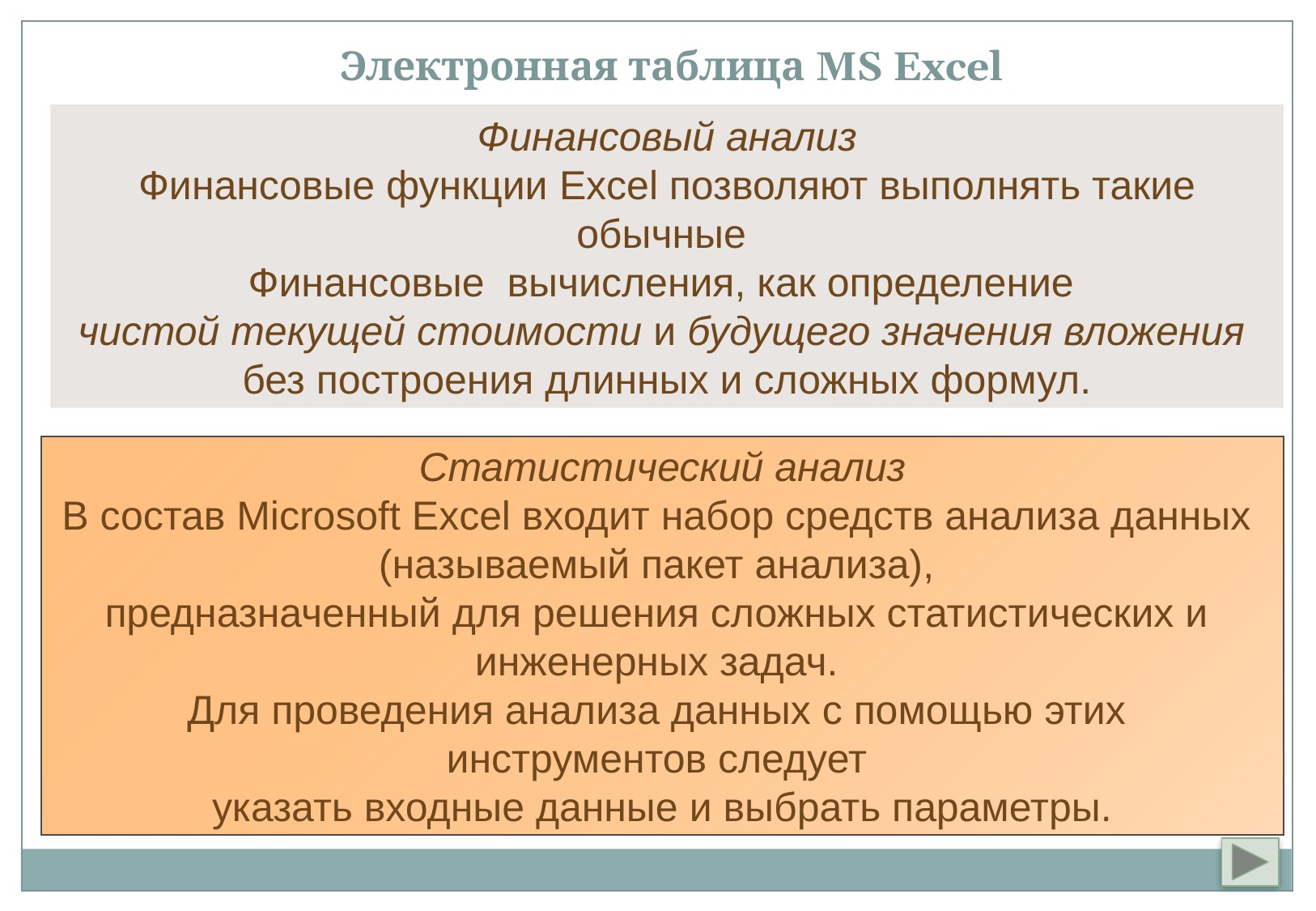

Электронная таблица MS Excel
Финансовый анализ
Финансовые функции Excel позволяют выполнять такие обычные
Финансовые  вычисления, как определение
чистой текущей стоимости и будущего значения вложения
без построения длинных и сложных формул.
Статистический анализ
В состав Microsoft Excel входит набор средств анализа данных
(называемый пакет анализа),
предназначенный для решения сложных статистических и
инженерных задач.
Для проведения анализа данных с помощью этих
инструментов следует
указать входные данные и выбрать параметры.